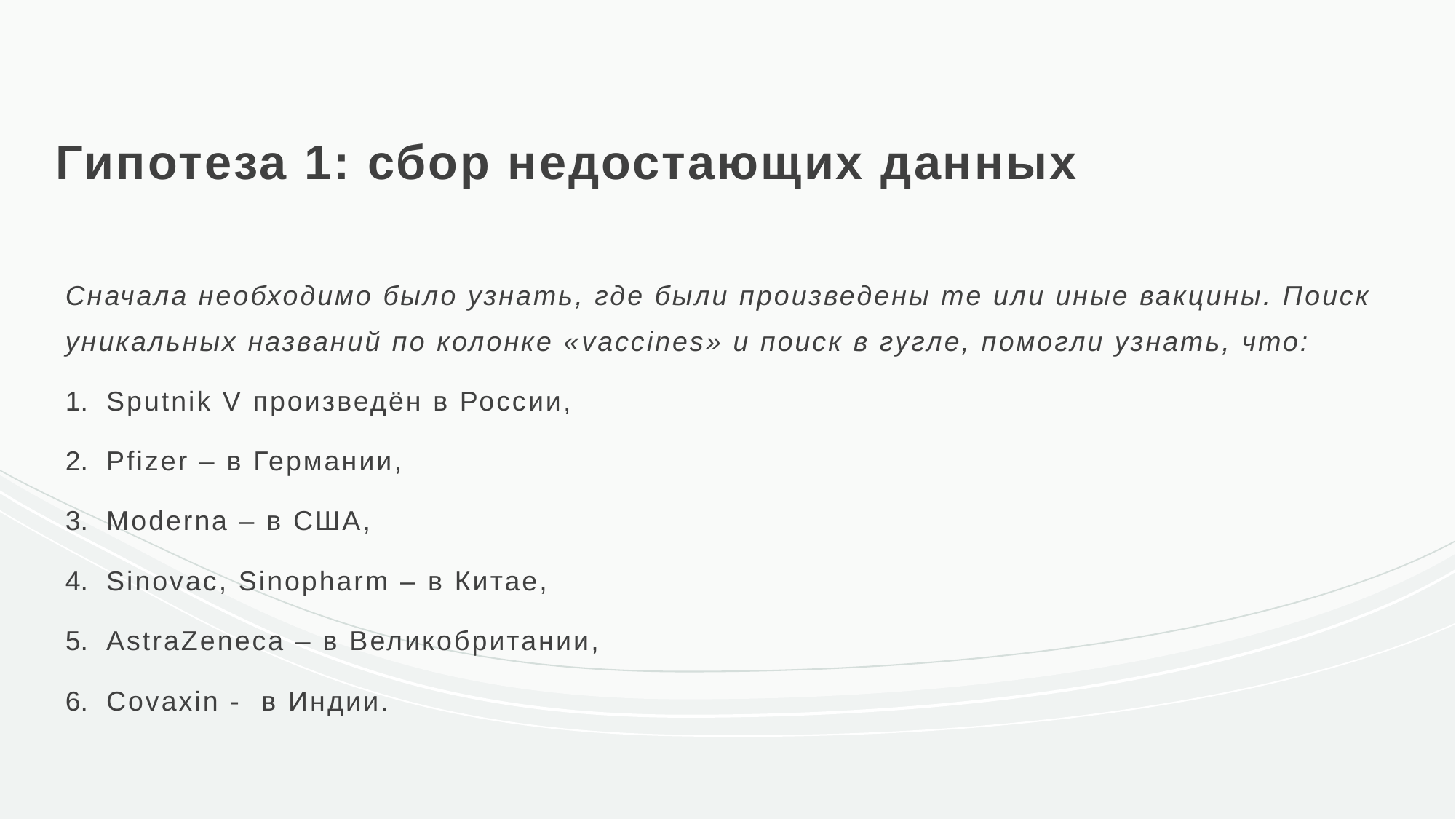

# Гипотеза 1: сбор недостающих данных
Сначала необходимо было узнать, где были произведены те или иные вакцины. Поиск уникальных названий по колонке «vaccines» и поиск в гугле, помогли узнать, что:
Sputnik V произведён в России,
Pfizer – в Германии,
Moderna – в США,
Sinovac, Sinopharm – в Китае,
AstraZeneca – в Великобритании,
Covaxin -  в Индии.